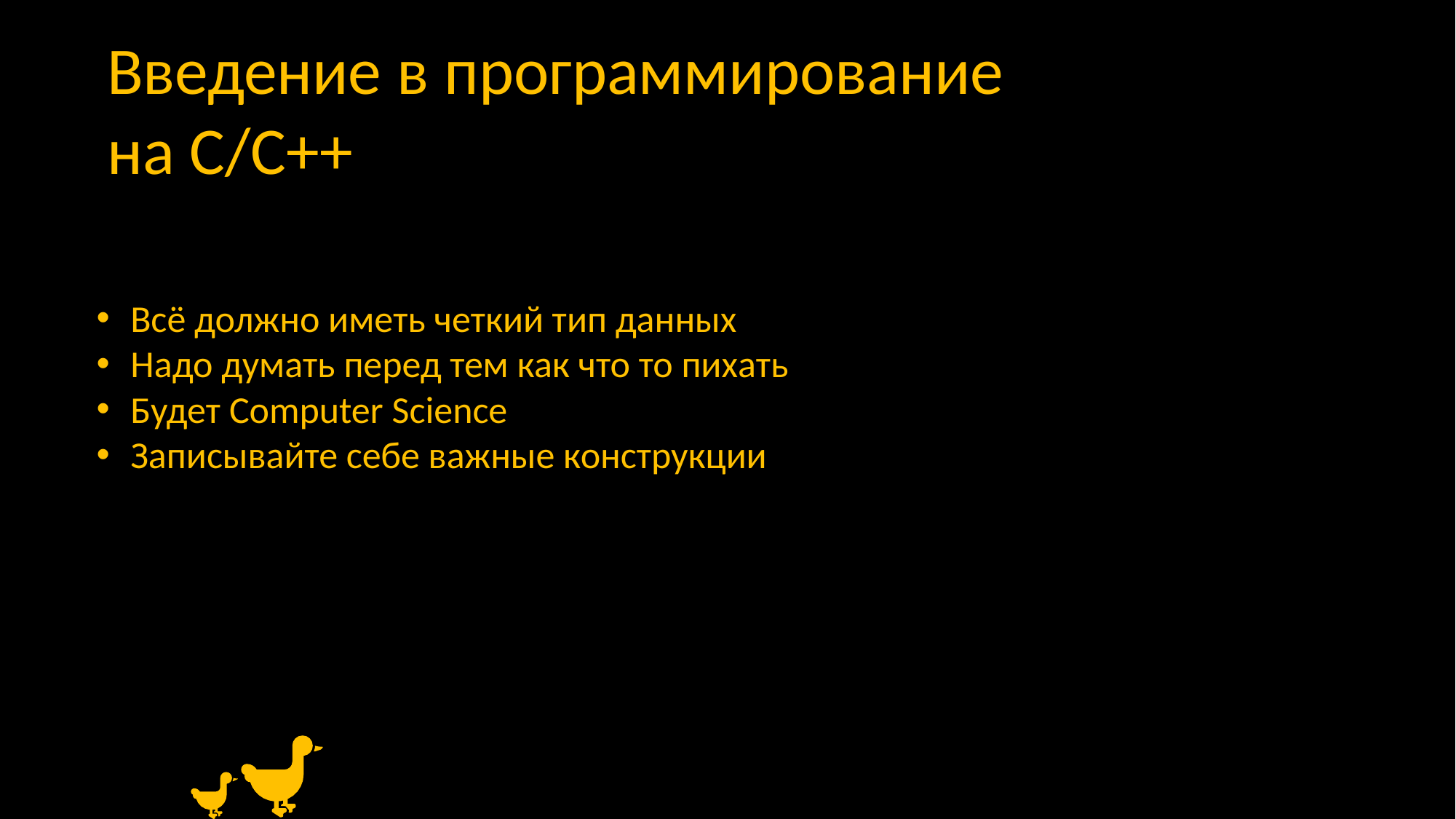

# Введение в программирование на С/С++
Всё должно иметь четкий тип данных
Надо думать перед тем как что то пихать
Будет Computer Science
Записывайте себе важные конструкции